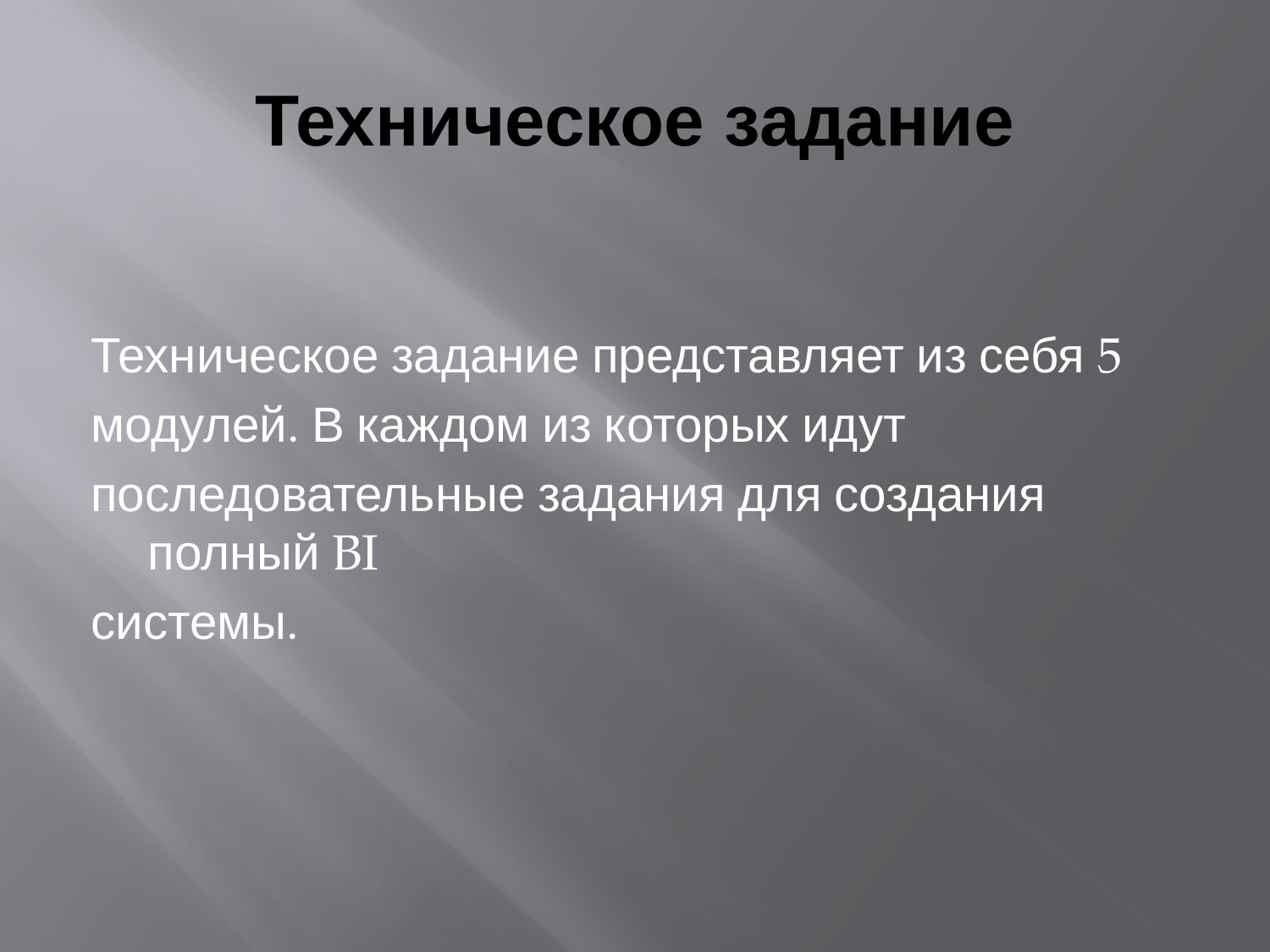

# Техническое задание
Техническое задание представляет из себя 5
модулей. В каждом из которых идут
последовательные задания для создания полный BI
системы.